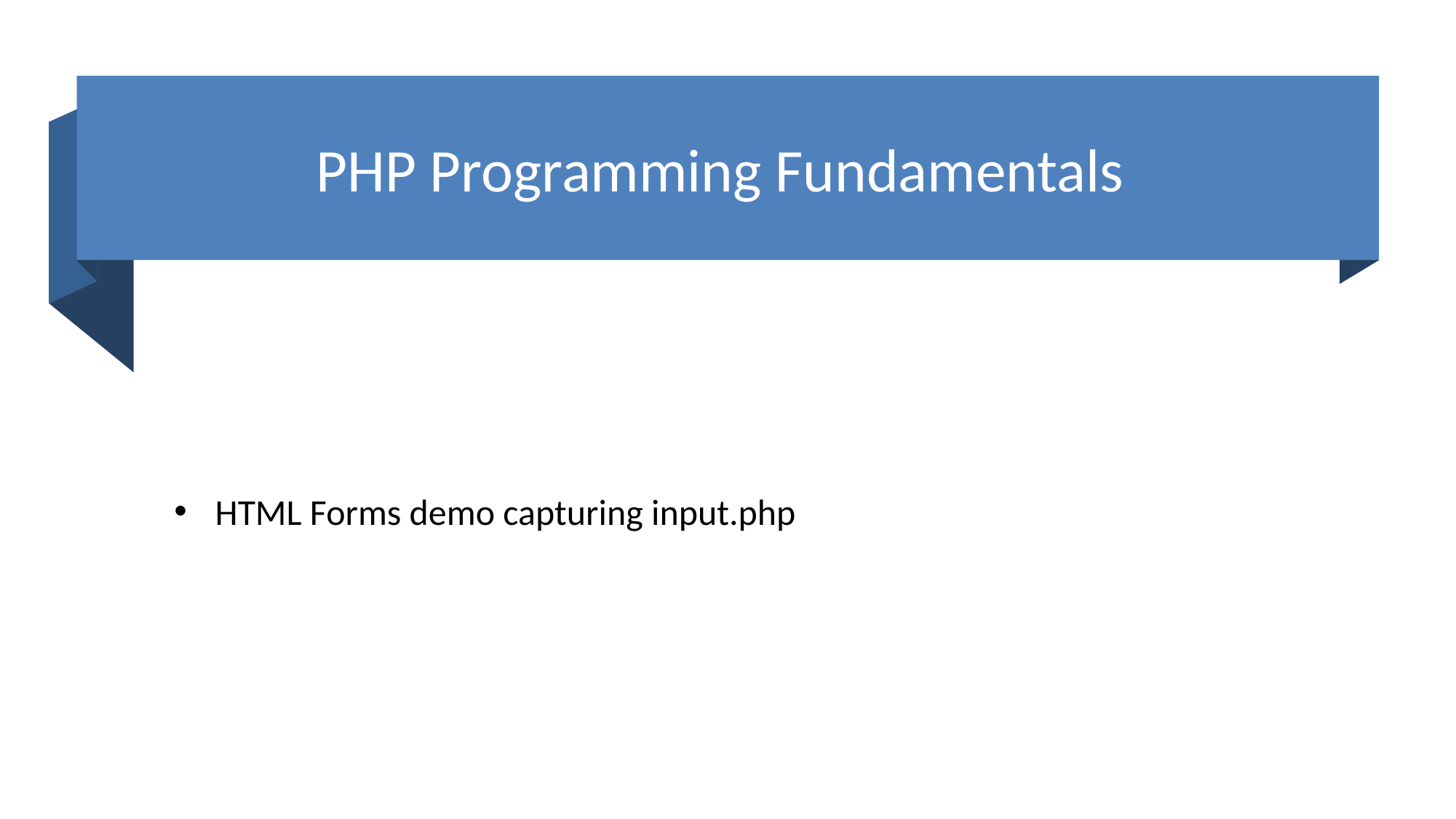

# PHP Programming Fundamentals

HTML Forms demo capturing input.php